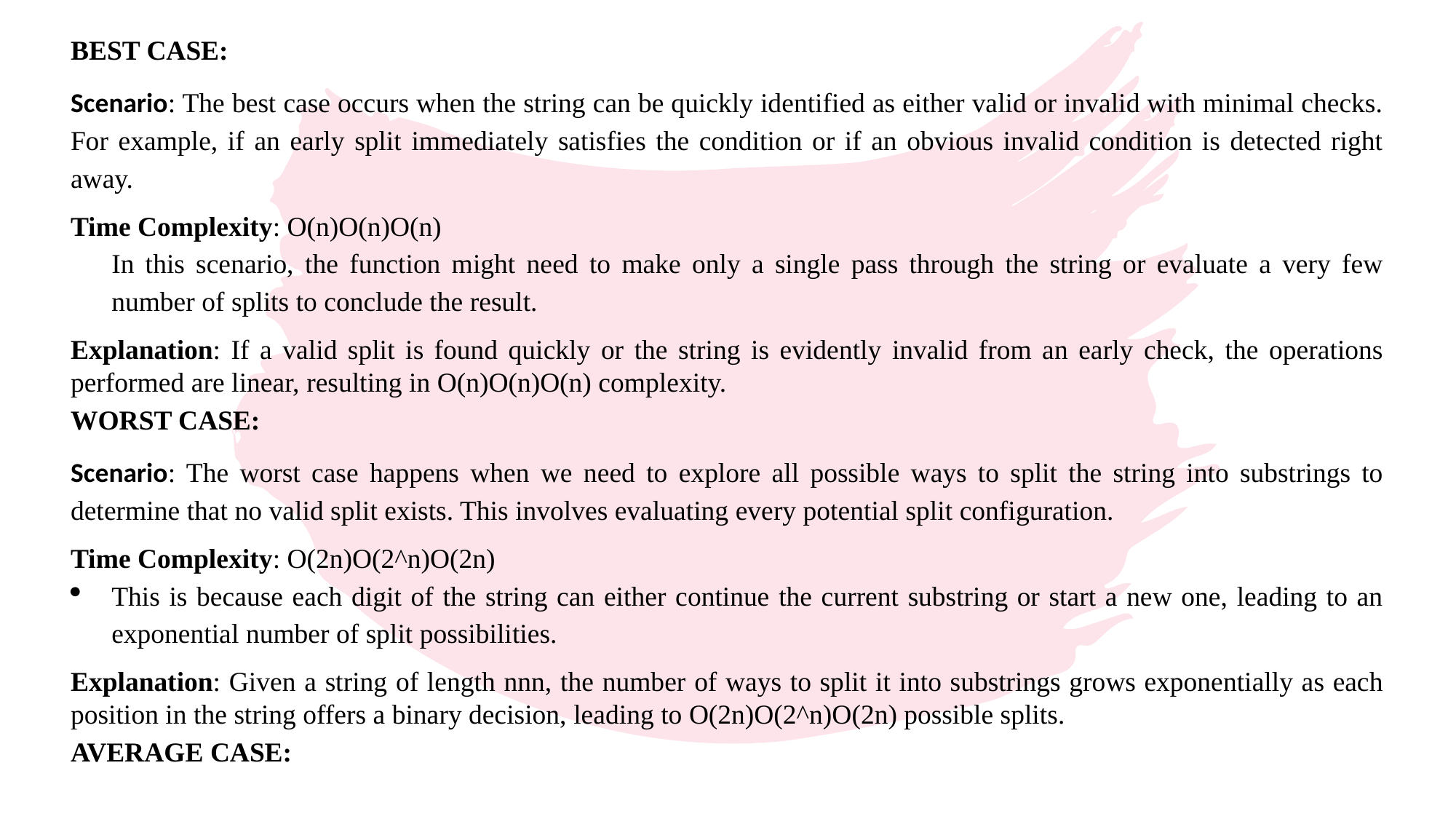

BEST CASE:
Scenario: The best case occurs when the string can be quickly identified as either valid or invalid with minimal checks. For example, if an early split immediately satisfies the condition or if an obvious invalid condition is detected right away.
Time Complexity: O(n)O(n)O(n)
In this scenario, the function might need to make only a single pass through the string or evaluate a very few number of splits to conclude the result.
Explanation: If a valid split is found quickly or the string is evidently invalid from an early check, the operations performed are linear, resulting in O(n)O(n)O(n) complexity.
WORST CASE:
Scenario: The worst case happens when we need to explore all possible ways to split the string into substrings to determine that no valid split exists. This involves evaluating every potential split configuration.
Time Complexity: O(2n)O(2^n)O(2n)
This is because each digit of the string can either continue the current substring or start a new one, leading to an exponential number of split possibilities.
Explanation: Given a string of length nnn, the number of ways to split it into substrings grows exponentially as each position in the string offers a binary decision, leading to O(2n)O(2^n)O(2n) possible splits.
AVERAGE CASE: